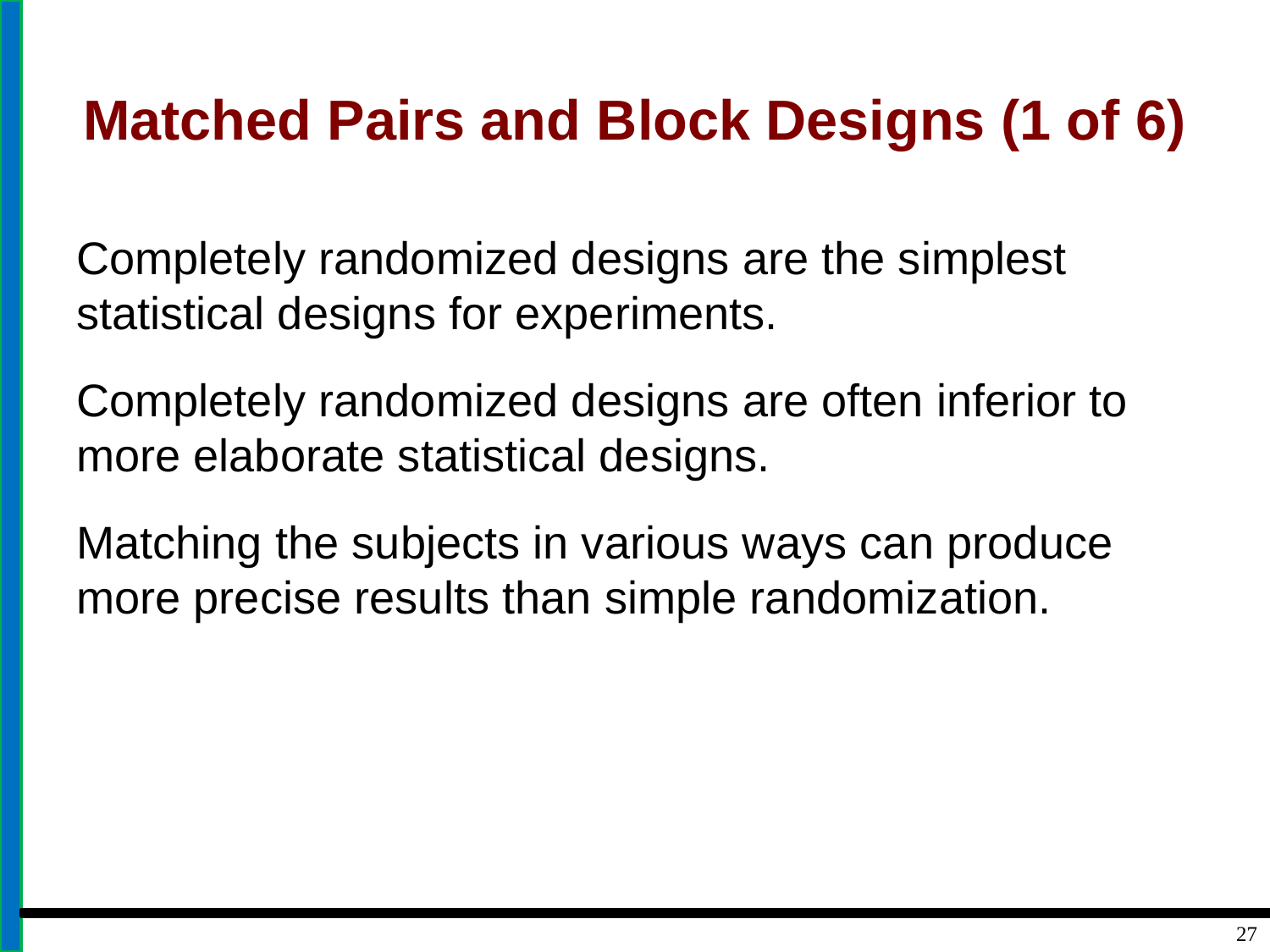

# Matched Pairs and Block Designs (1 of 6)
Completely randomized designs are the simplest statistical designs for experiments.
Completely randomized designs are often inferior to more elaborate statistical designs.
Matching the subjects in various ways can produce more precise results than simple randomization.